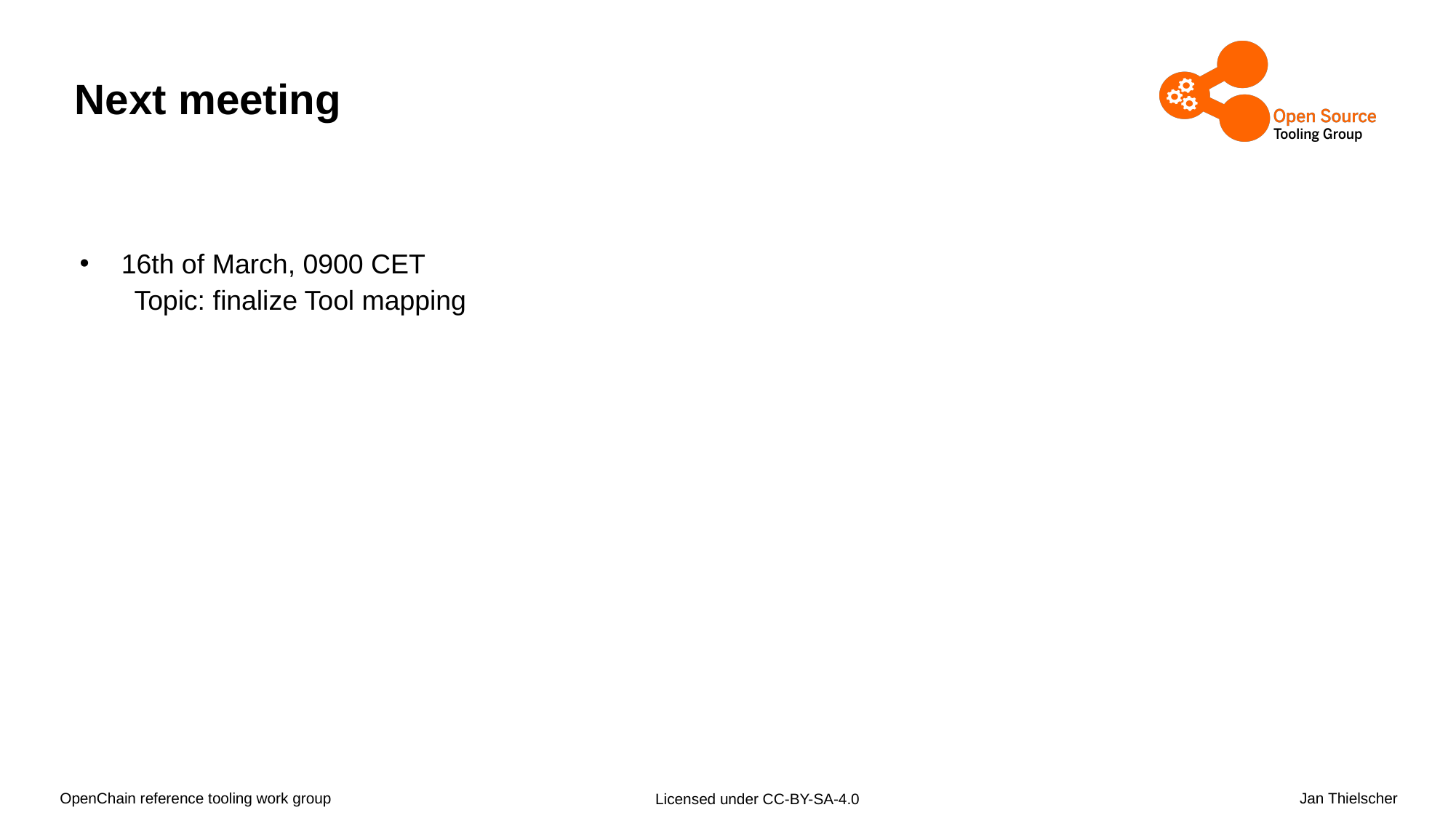

# Next meeting

 16th of March, 0900 CET
Topic: finalize Tool mapping